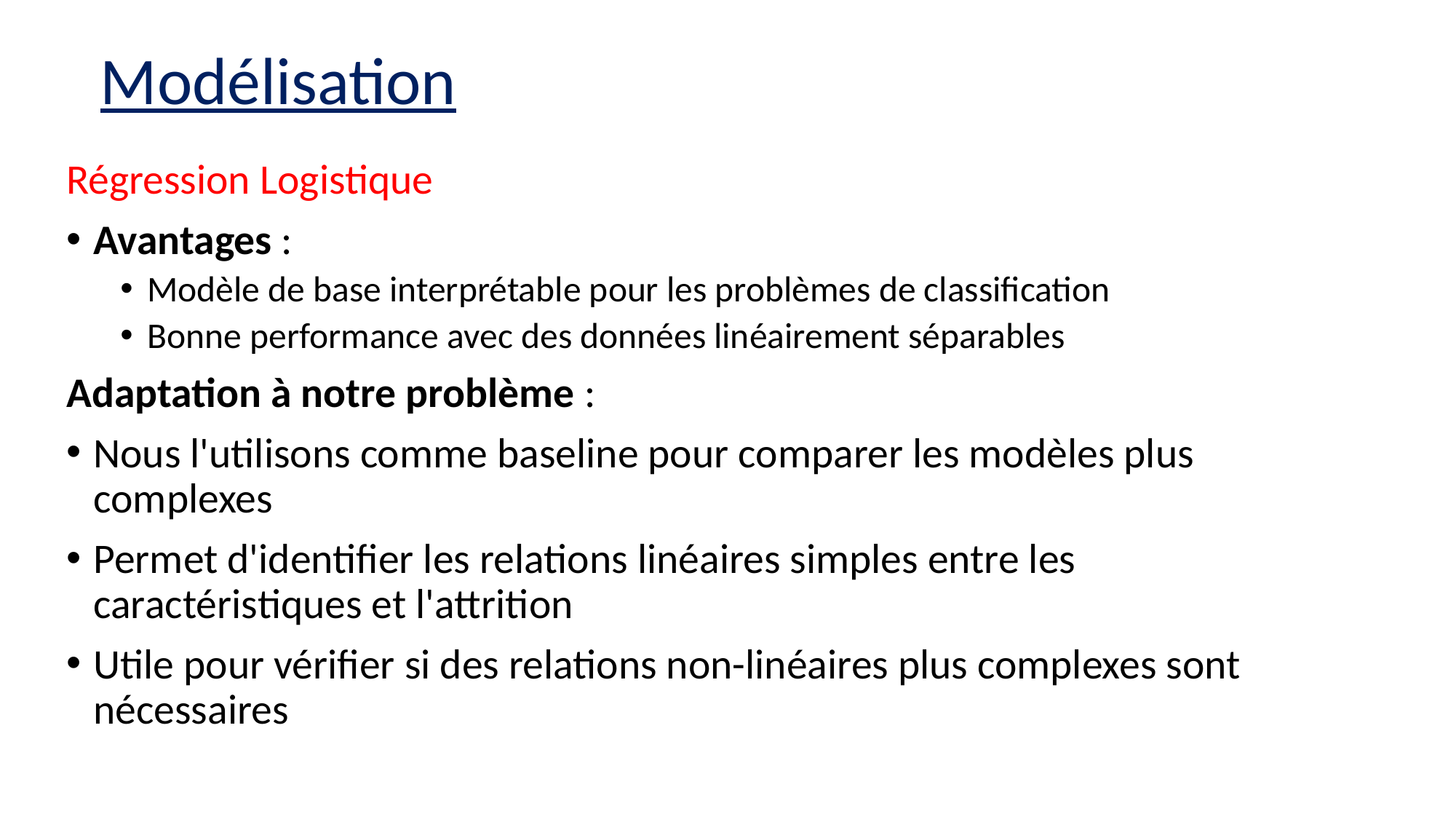

# Modélisation
Régression Logistique
Avantages :
Modèle de base interprétable pour les problèmes de classification
Bonne performance avec des données linéairement séparables
Adaptation à notre problème :
Nous l'utilisons comme baseline pour comparer les modèles plus complexes
Permet d'identifier les relations linéaires simples entre les caractéristiques et l'attrition
Utile pour vérifier si des relations non-linéaires plus complexes sont nécessaires